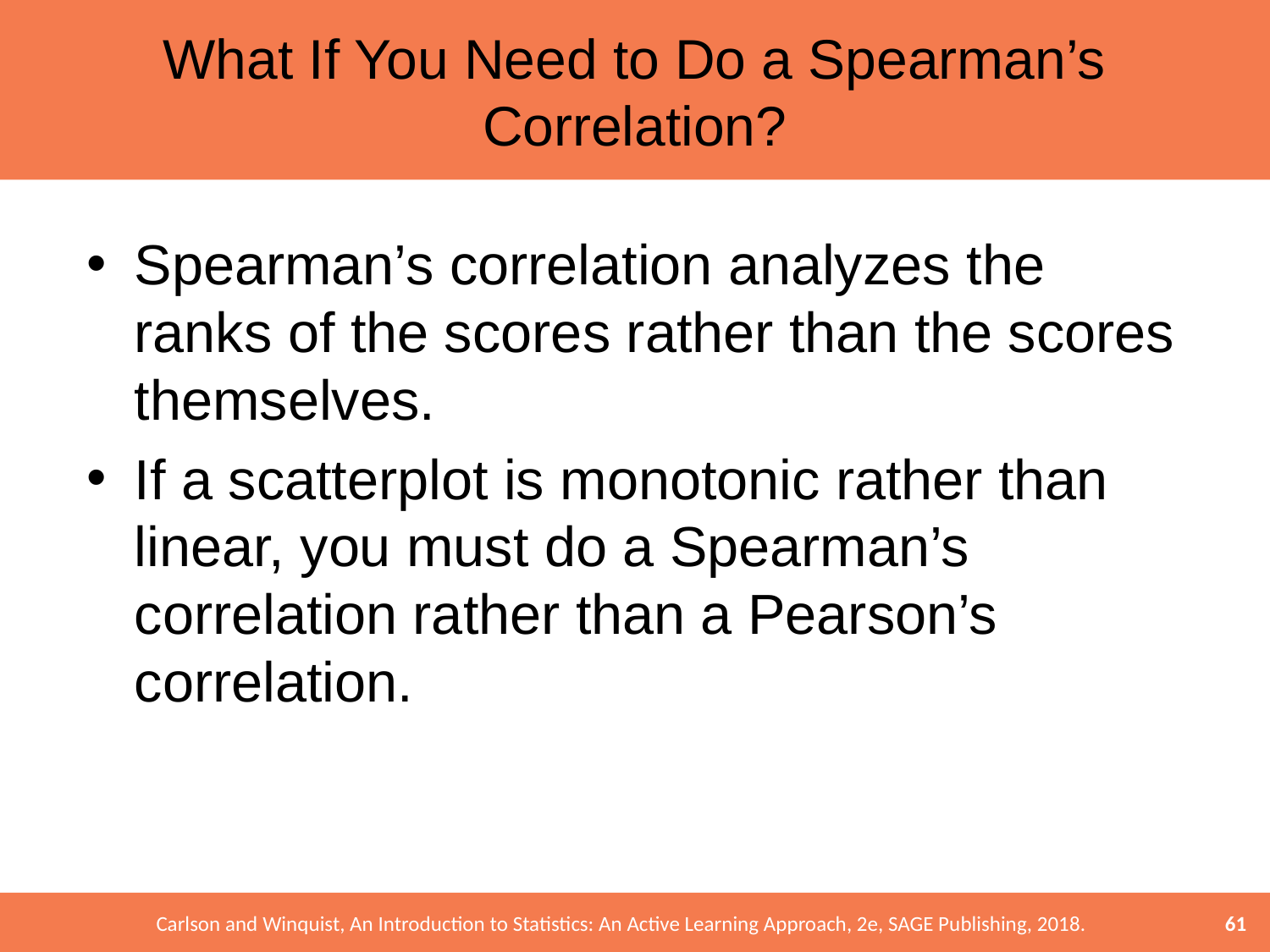

# What If You Need to Do a Spearman’s Correlation?
Spearman’s correlation analyzes the ranks of the scores rather than the scores themselves.
If a scatterplot is monotonic rather than linear, you must do a Spearman’s correlation rather than a Pearson’s correlation.
61
Carlson and Winquist, An Introduction to Statistics: An Active Learning Approach, 2e, SAGE Publishing, 2018.